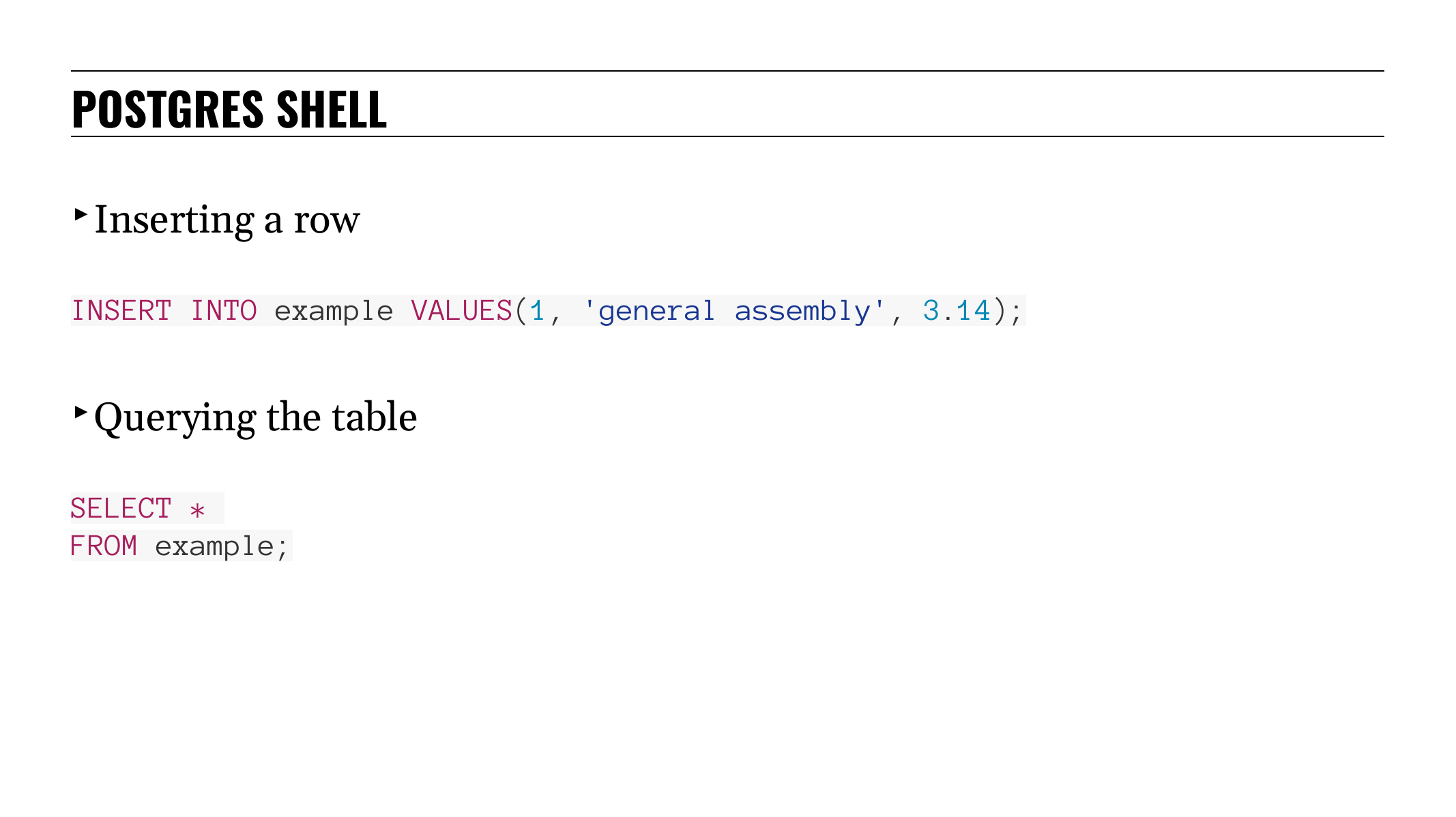

POSTGRES SHELL

Inserting a row

INSERT INTO example VALUES(1, 'general assembly', 3.14);

Querying the table

SELECT *
FROM example;